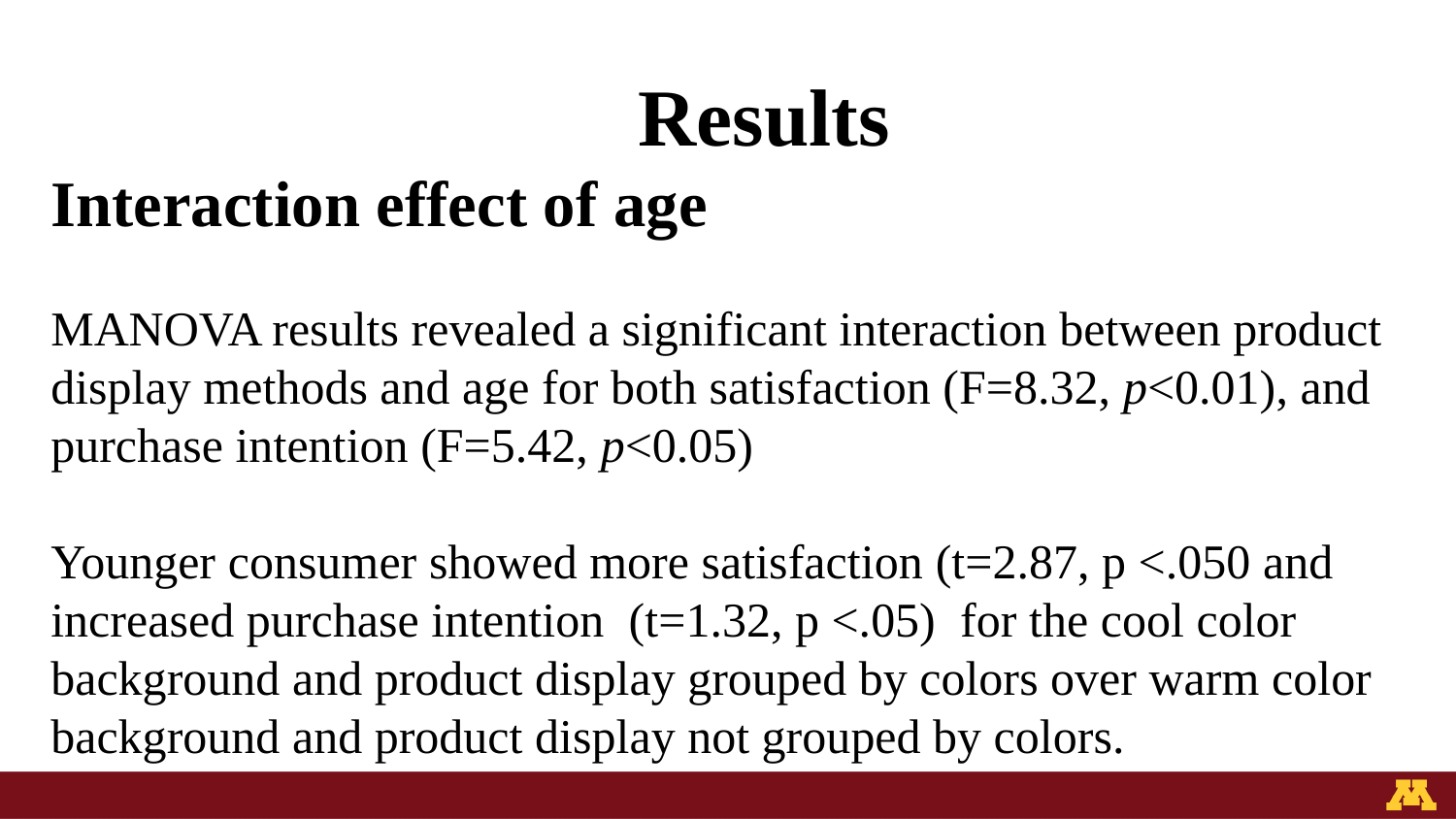

Results
Interaction effect of age

MANOVA results revealed a significant interaction between product display methods and age for both satisfaction (F=8.32, p<0.01), and purchase intention (F=5.42, p<0.05)

Younger consumer showed more satisfaction (t=2.87, p <.050 and increased purchase intention  (t=1.32, p <.05)  for the cool color background and product display grouped by colors over warm color background and product display not grouped by colors.